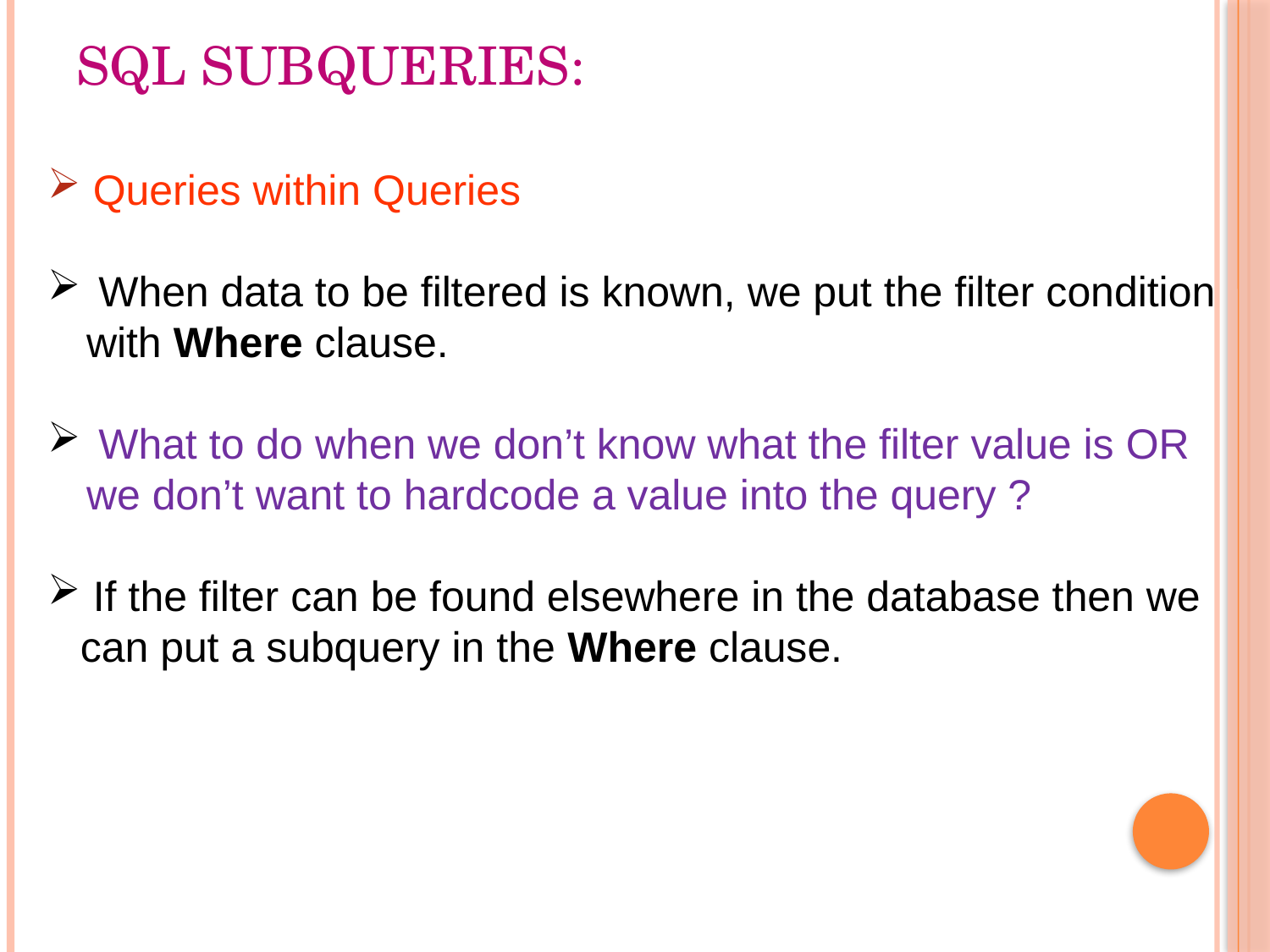

SQL Subqueries:

 Queries within Queries

 When data to be filtered is known, we put the filter condition with Where clause.

 What to do when we don’t know what the filter value is OR we don’t want to hardcode a value into the query ?

 If the filter can be found elsewhere in the database then we can put a subquery in the Where clause.